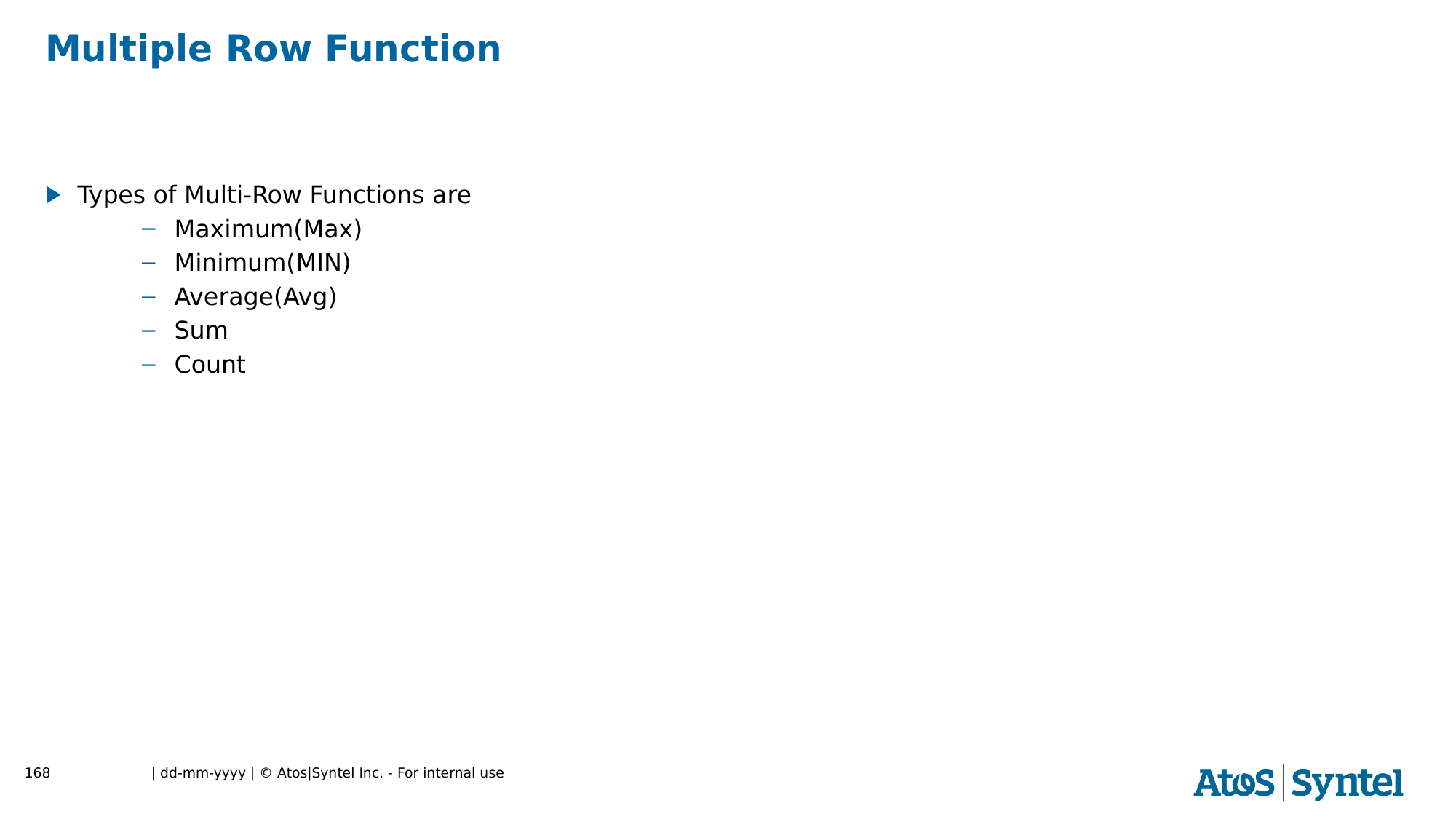

# Multiple Row Function
Types of Multi-Row Functions are
Maximum(Max)
Minimum(MIN)
Average(Avg)
Sum
Count